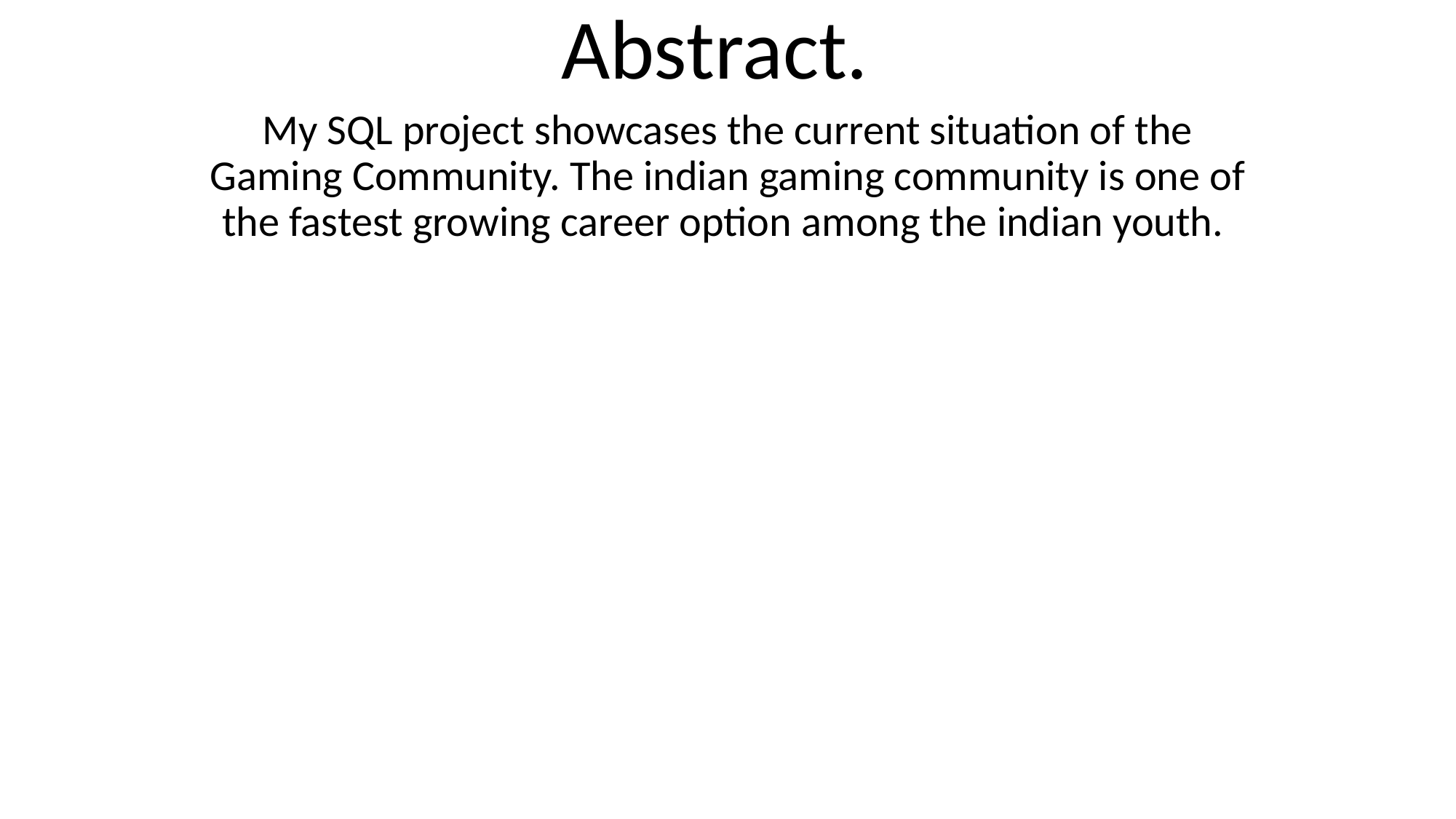

# Abstract.
My SQL project showcases the current situation of the Gaming Community. The indian gaming community is one of the fastest growing career option among the indian youth.